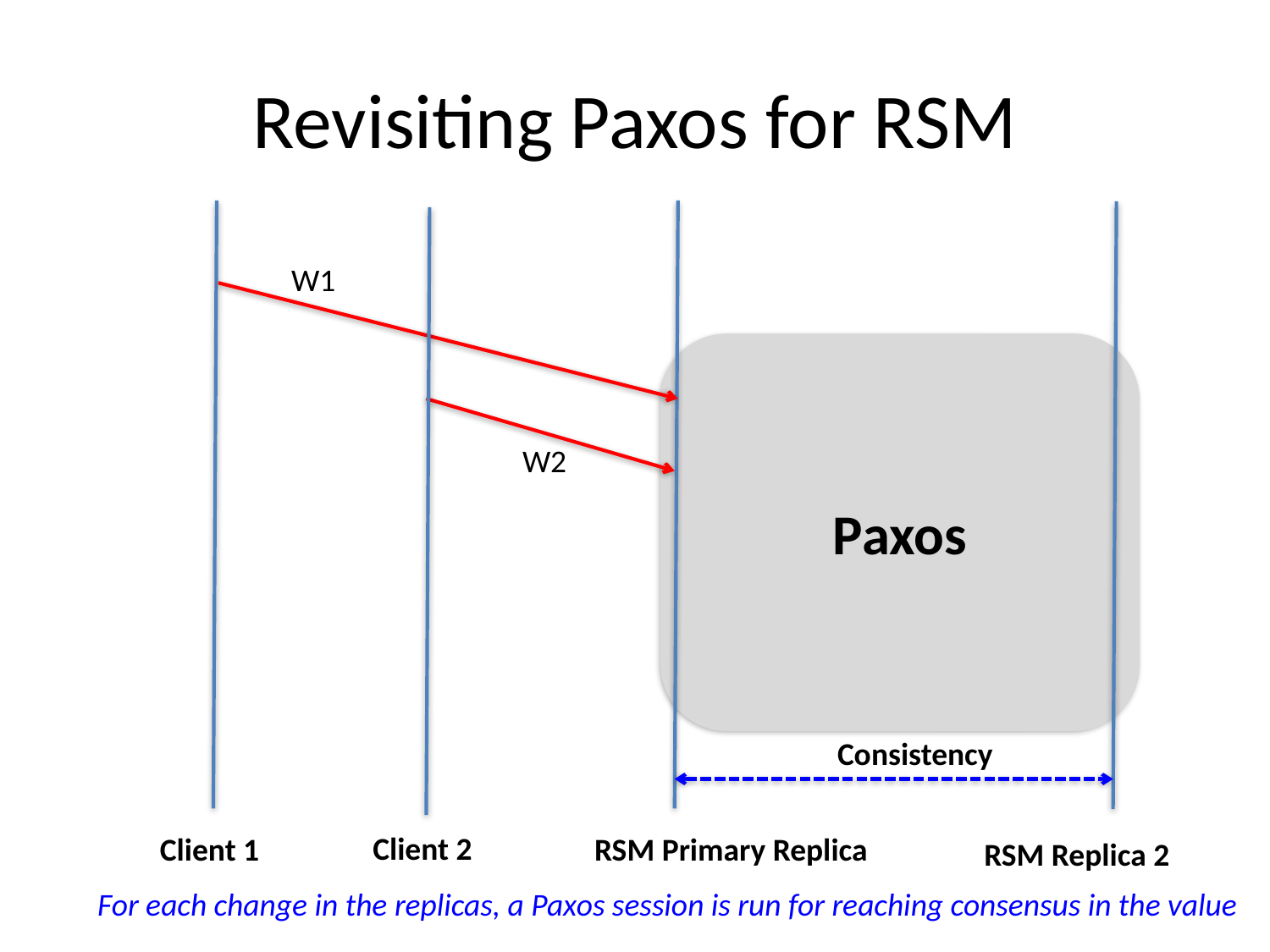

# Revisiting Paxos for RSM
W1
Paxos
W2
Consistency
Client 2
Client 1
RSM Primary Replica
RSM Replica 2
For each change in the replicas, a Paxos session is run for reaching consensus in the value